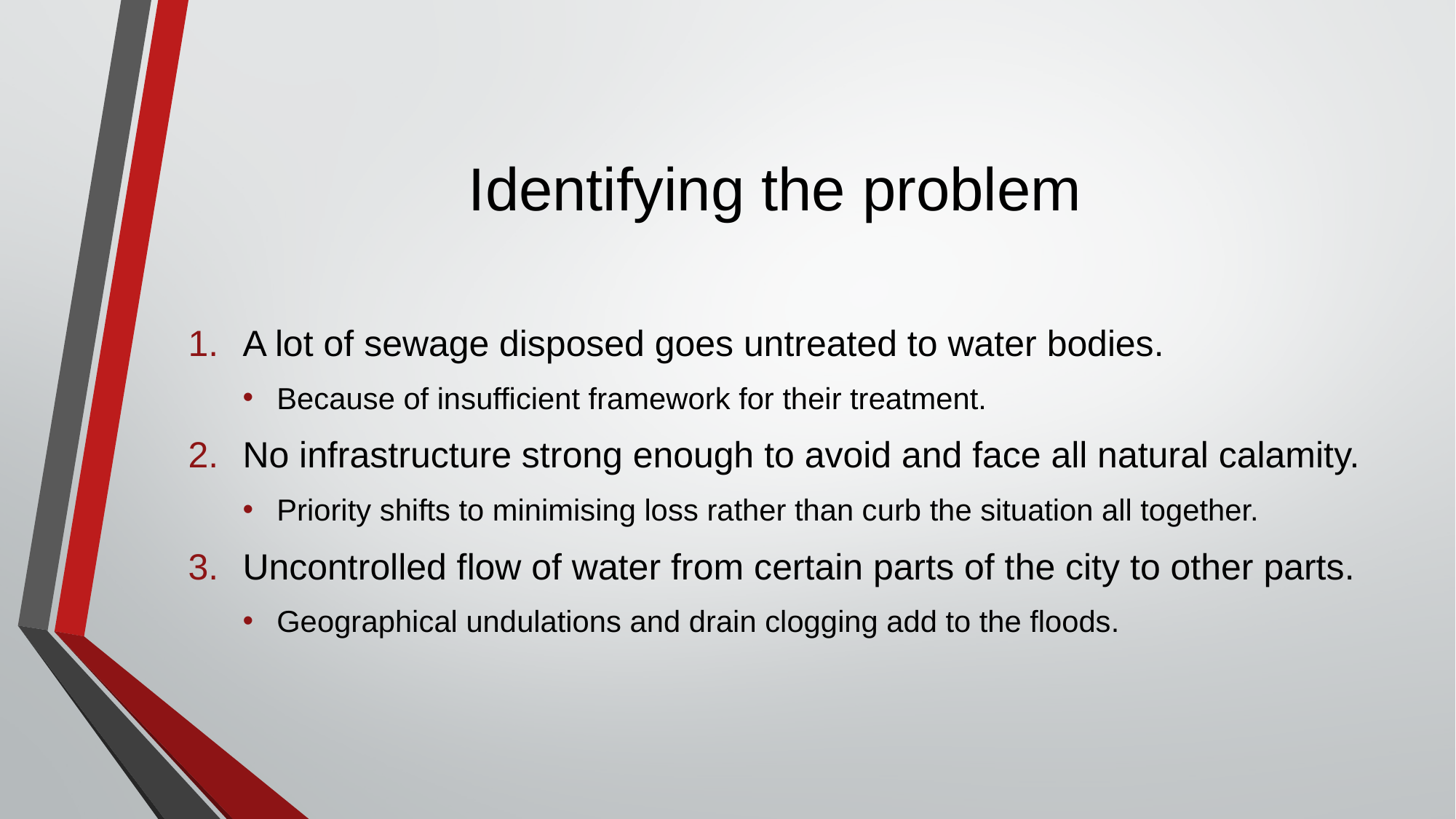

# Identifying the problem
A lot of sewage disposed goes untreated to water bodies.
Because of insufficient framework for their treatment.
No infrastructure strong enough to avoid and face all natural calamity.
Priority shifts to minimising loss rather than curb the situation all together.
Uncontrolled flow of water from certain parts of the city to other parts.
Geographical undulations and drain clogging add to the floods.